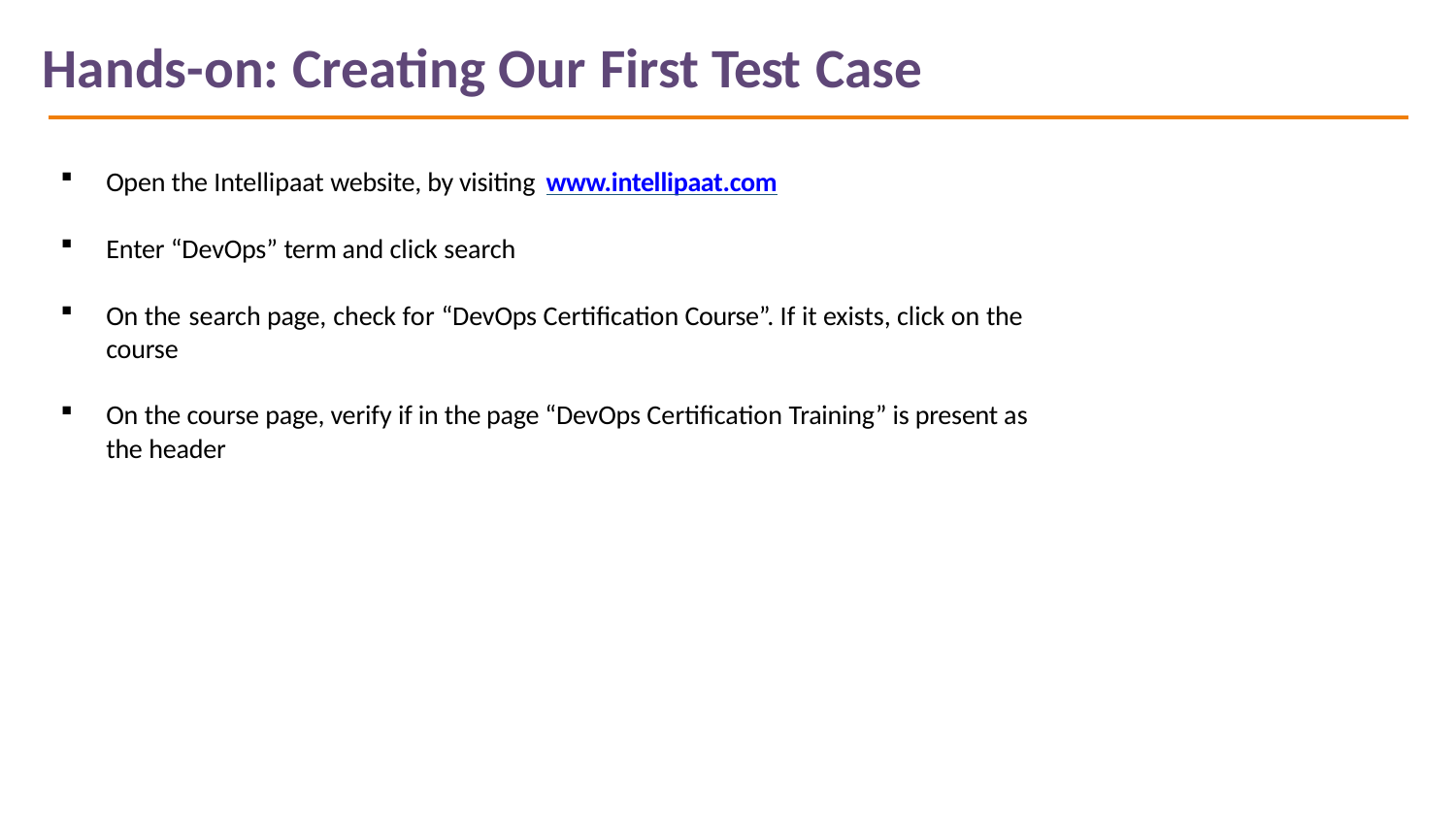

# Hands-on: Creating Our First Test Case
Open the Intellipaat website, by visiting www.intellipaat.com

Enter “DevOps” term and click search

On the search page, check for “DevOps Certification Course”. If it exists, click on the
course

On the course page, verify if in the page “DevOps Certification Training” is present as
the header